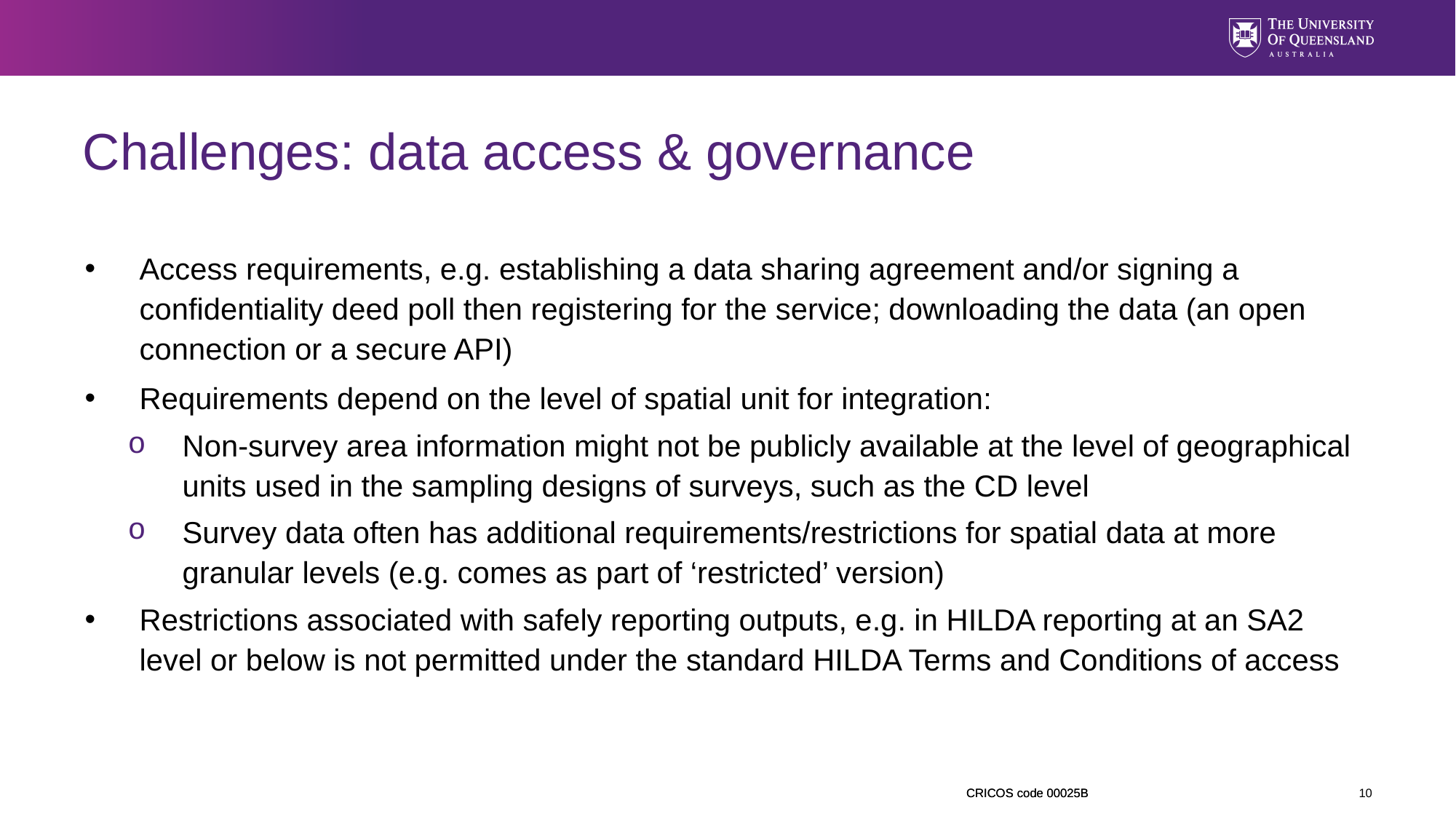

# Challenges: data access & governance
Access requirements, e.g. establishing a data sharing agreement and/or signing a confidentiality deed poll then registering for the service; downloading the data (an open connection or a secure API)
Requirements depend on the level of spatial unit for integration:
Non-survey area information might not be publicly available at the level of geographical units used in the sampling designs of surveys, such as the CD level
Survey data often has additional requirements/restrictions for spatial data at more granular levels (e.g. comes as part of ‘restricted’ version)
Restrictions associated with safely reporting outputs, e.g. in HILDA reporting at an SA2 level or below is not permitted under the standard HILDA Terms and Conditions of access
10